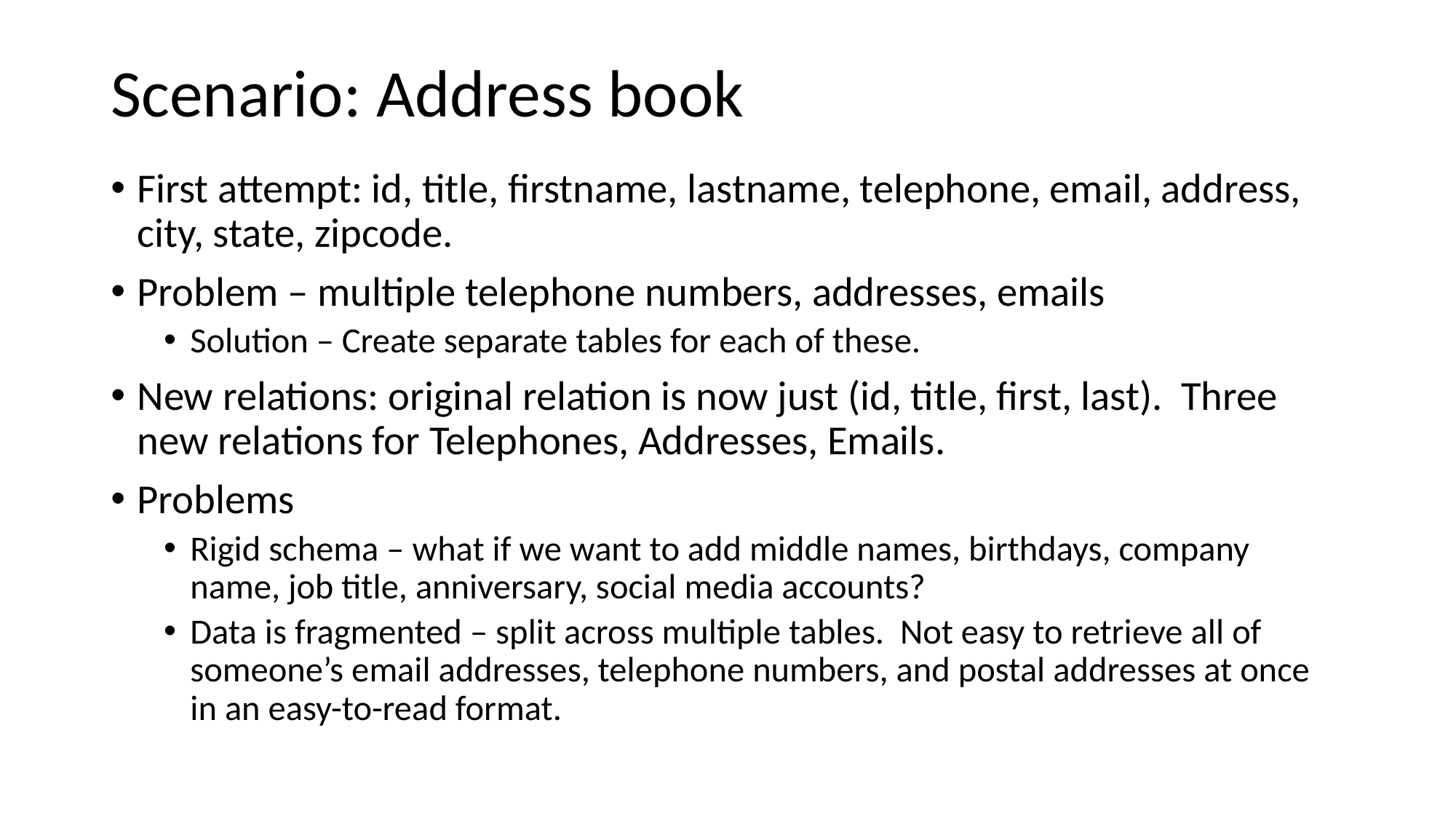

# Scenario: Address book
First attempt: id, title, firstname, lastname, telephone, email, address, city, state, zipcode.
Problem – multiple telephone numbers, addresses, emails
Solution – Create separate tables for each of these.
New relations: original relation is now just (id, title, first, last).  Three new relations for Telephones, Addresses, Emails.
Problems
Rigid schema – what if we want to add middle names, birthdays, company name, job title, anniversary, social media accounts?
Data is fragmented – split across multiple tables.  Not easy to retrieve all of someone’s email addresses, telephone numbers, and postal addresses at once in an easy-to-read format.